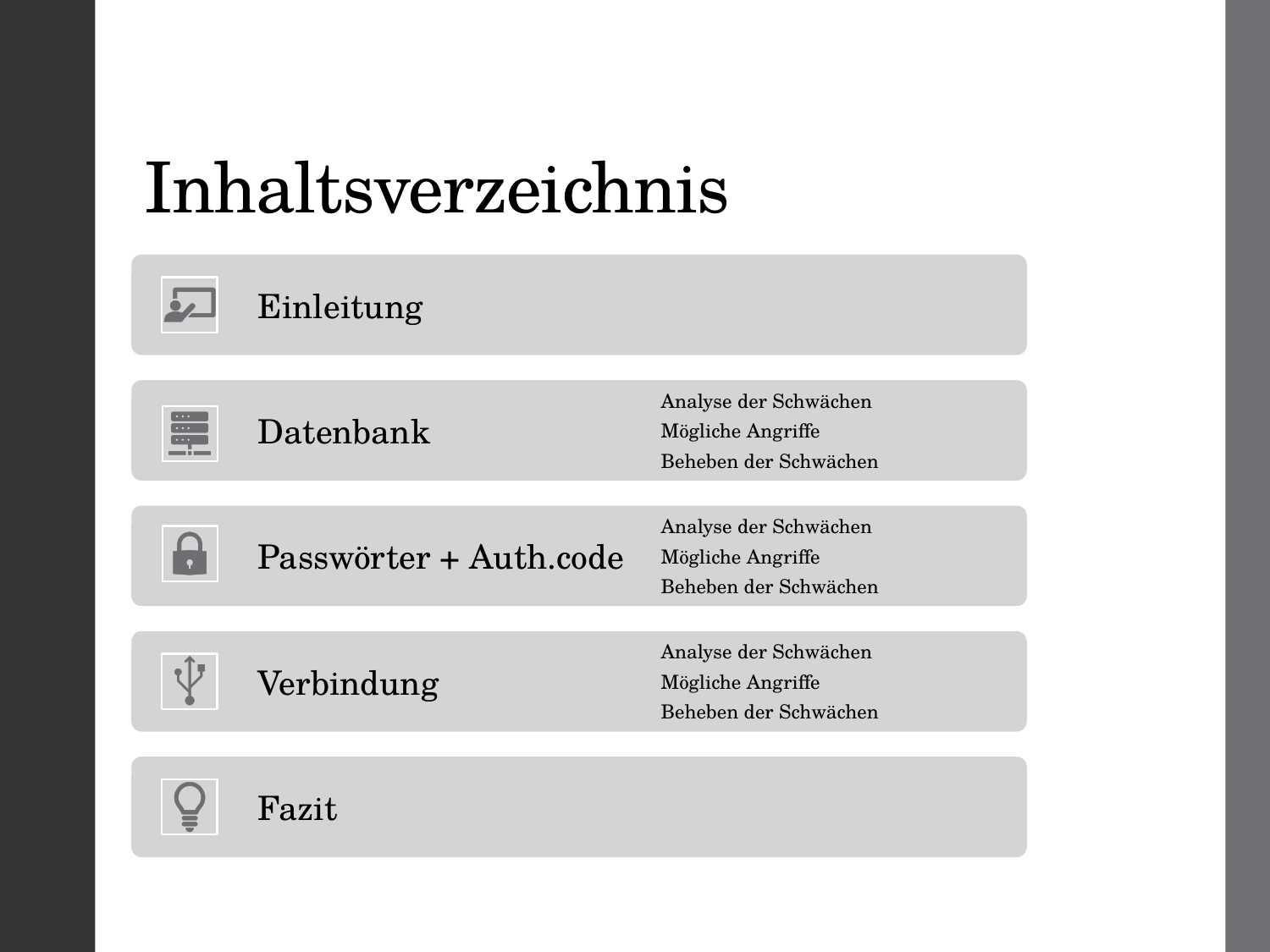

# Inhaltsverzeichnis
Einleitung
Datenbank
Analyse der Schwächen
Mögliche Angriffe
Beheben der Schwächen
Passwörter + Auth.code
Analyse der Schwächen
Mögliche Angriffe
Beheben der Schwächen
Verbindung
Analyse der Schwächen
Mögliche Angriffe
Beheben der Schwächen
Fazit